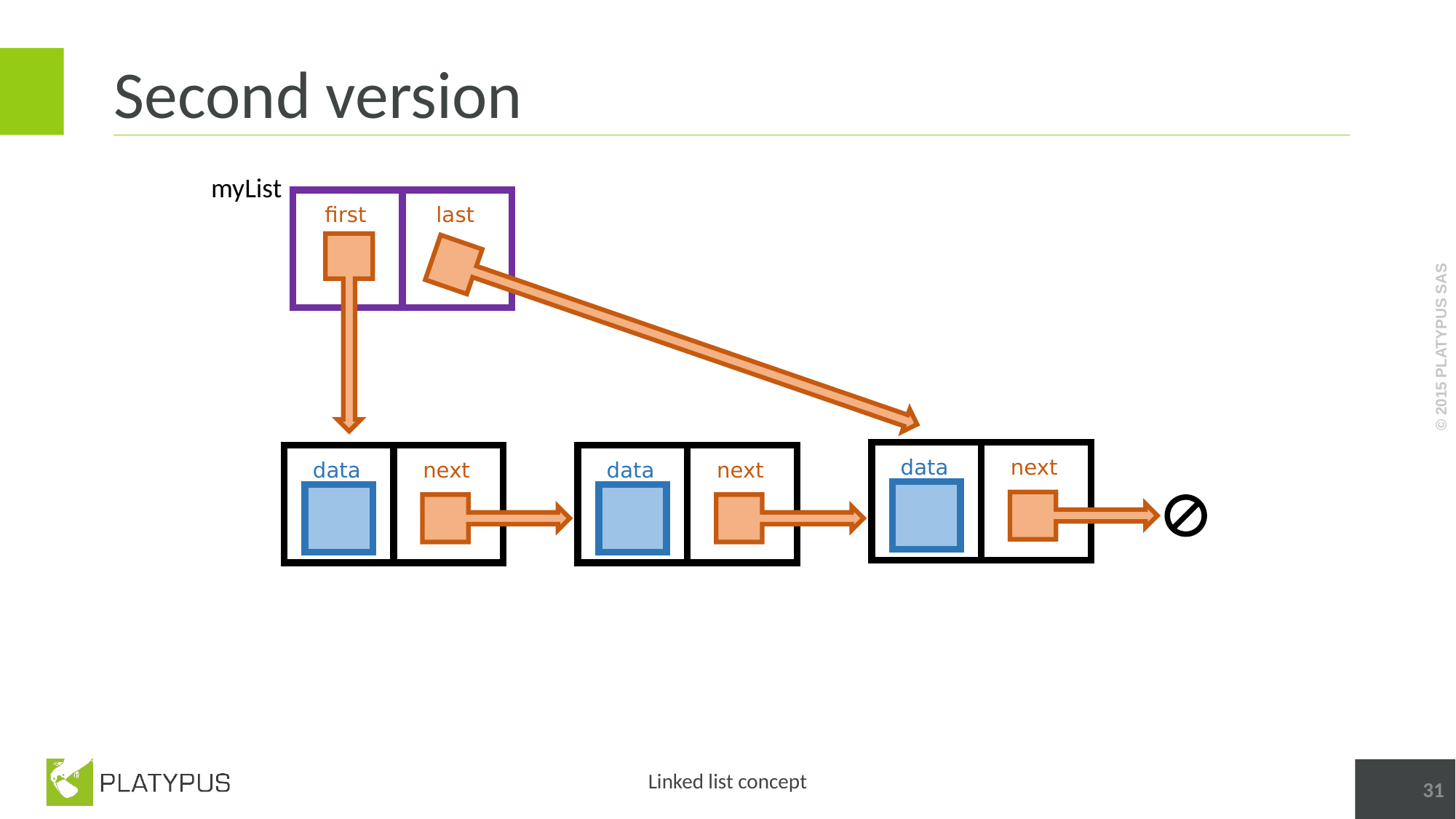

# Second version
myList

last
first

next
data

next
data

next
data

31
Linked list concept